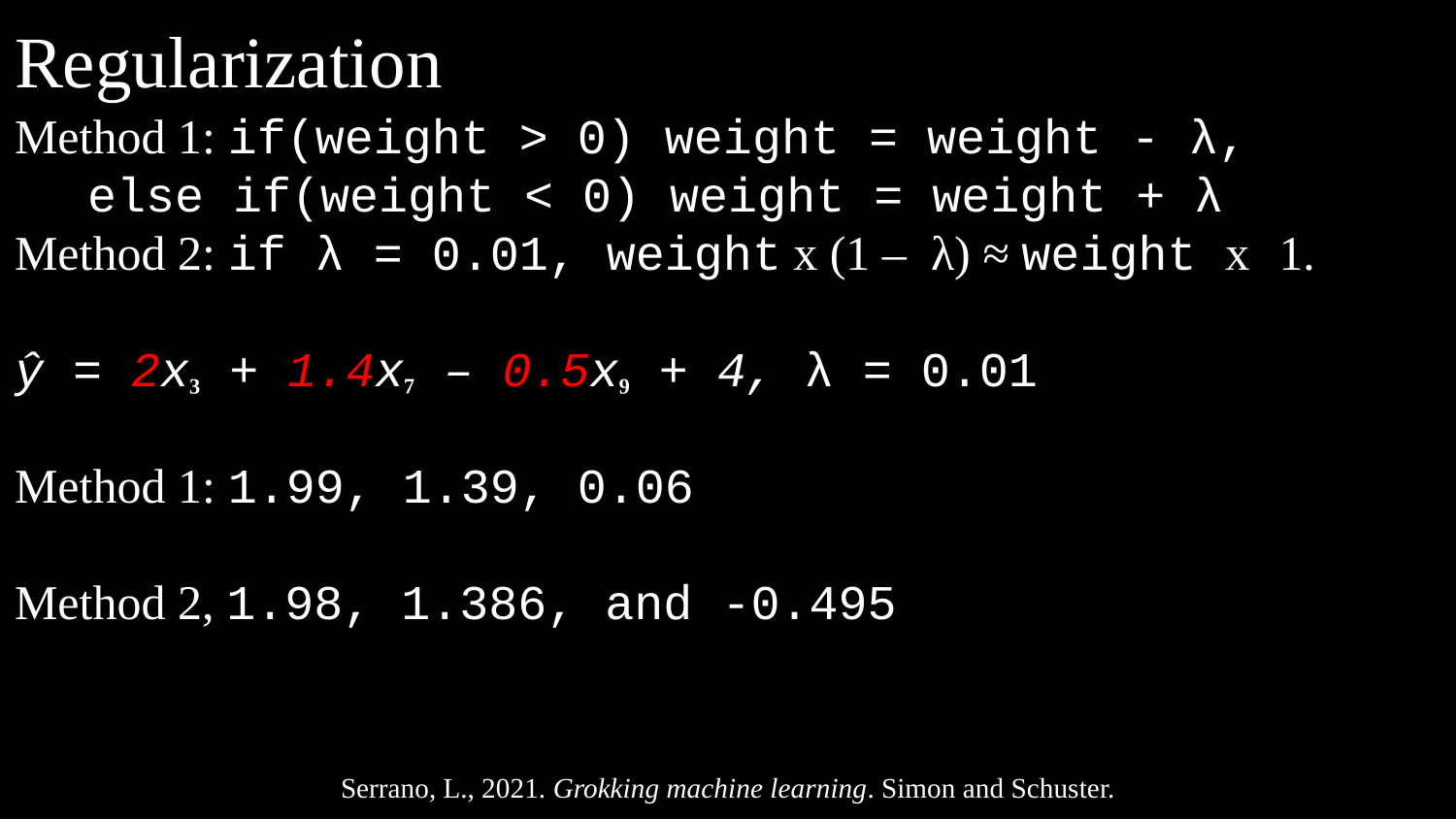

# Regularization
Method 1: if(weight > 0) weight = weight - λ,
else if(weight < 0) weight = weight + λ
Method 2: if λ = 0.01, weight x (1 –  λ) ≈ weight x 1.

ŷ = 2x₃ + 1.4x₇ – 0.5x₉ + 4, λ = 0.01

Method 1: 1.99, 1.39, 0.06

Method 2, 1.98, 1.386, and -0.495

Serrano, L., 2021. Grokking machine learning. Simon and Schuster.